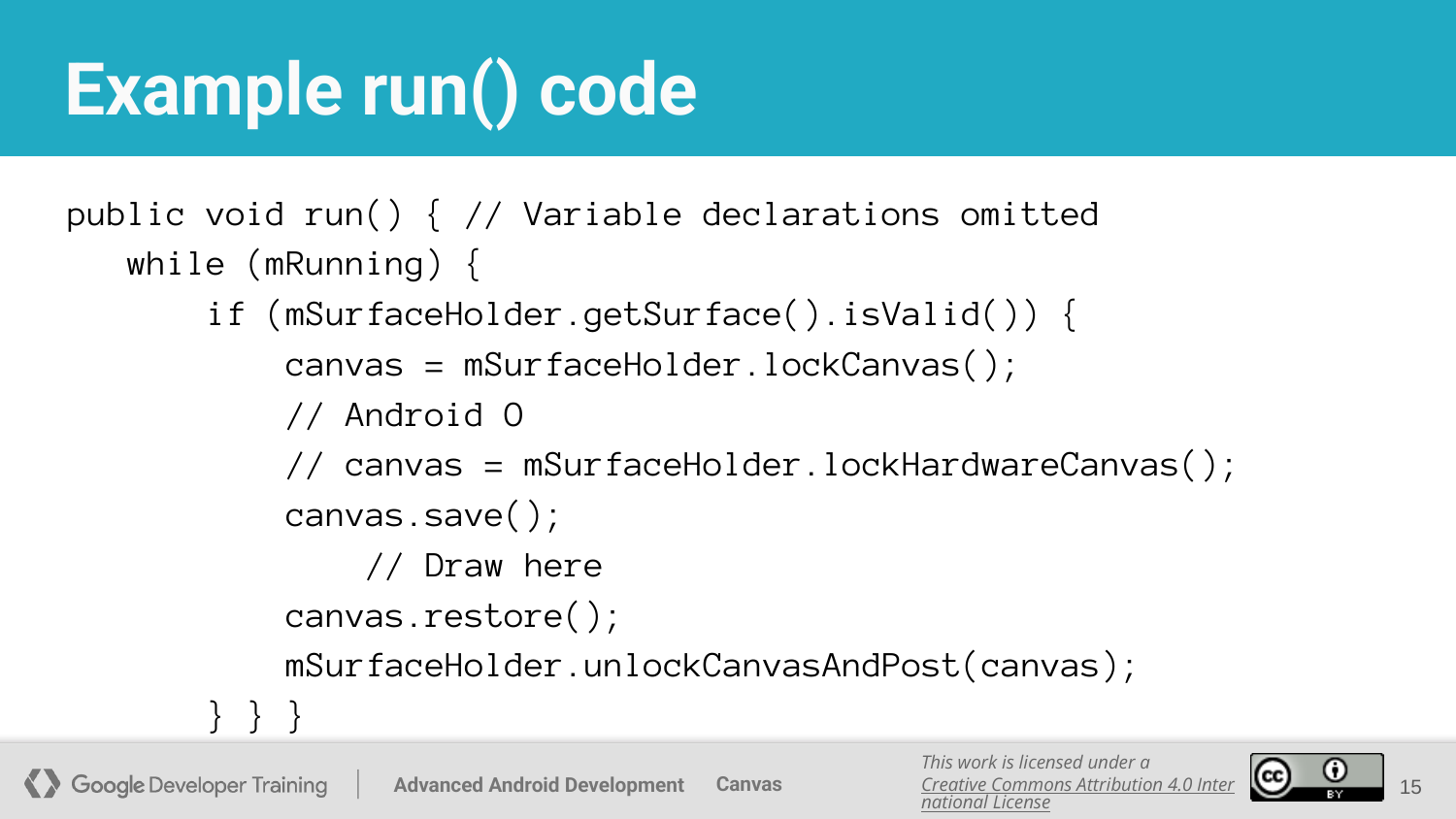

# Example run() code

public void run() { // Variable declarations omitted
   while (mRunning) {
       if (mSurfaceHolder.getSurface().isValid()) {
           canvas = mSurfaceHolder.lockCanvas();
           // Android O
           // canvas = mSurfaceHolder.lockHardwareCanvas();
           canvas.save();
               // Draw here
           canvas.restore();
           mSurfaceHolder.unlockCanvasAndPost(canvas);
       } } }
15